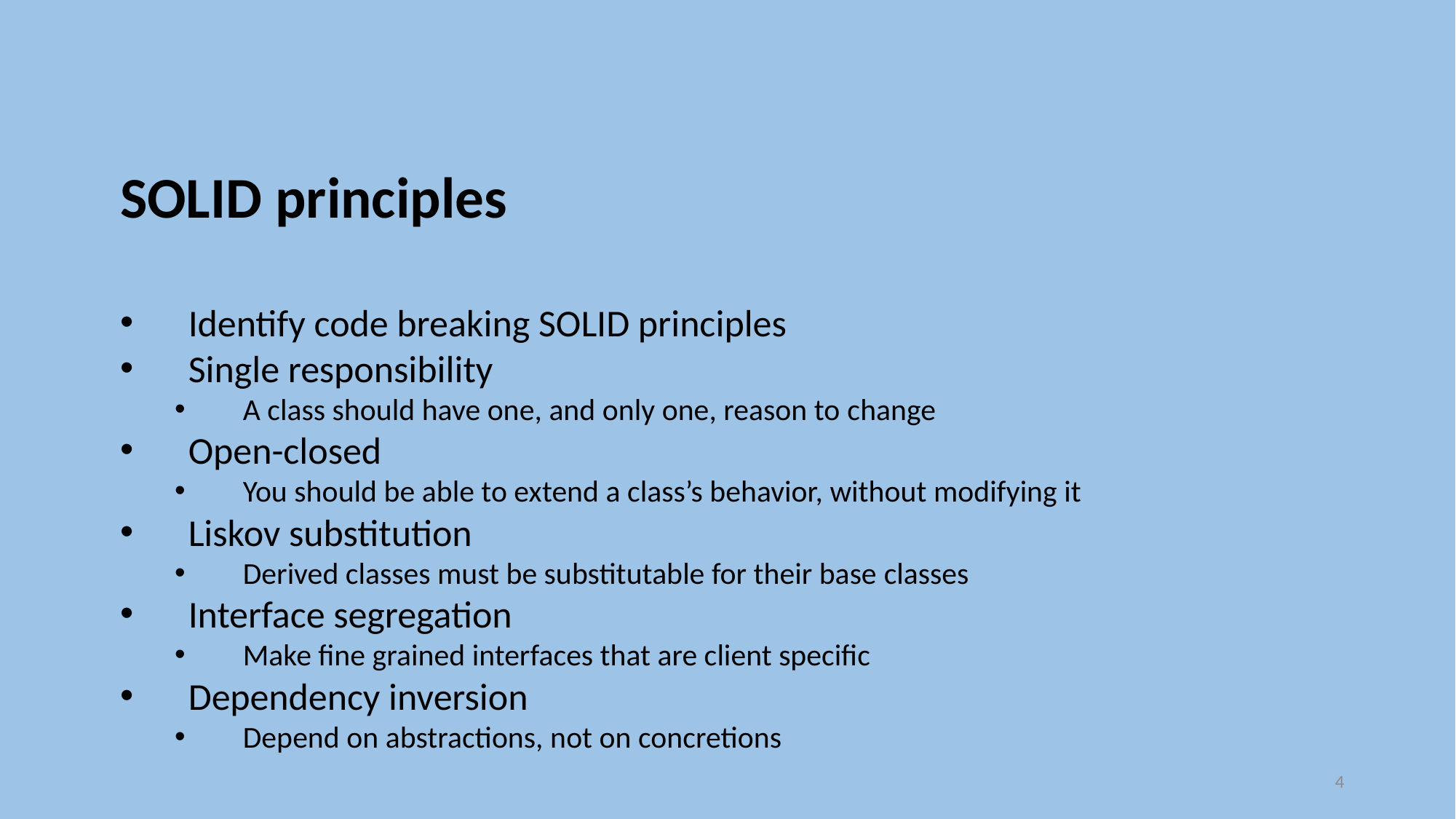

SOLID principles

Identify code breaking SOLID principles
Single responsibility
A class should have one, and only one, reason to change
Open-closed
You should be able to extend a class’s behavior, without modifying it
Liskov substitution
Derived classes must be substitutable for their base classes
Interface segregation
Make fine grained interfaces that are client specific
Dependency inversion
Depend on abstractions, not on concretions

4